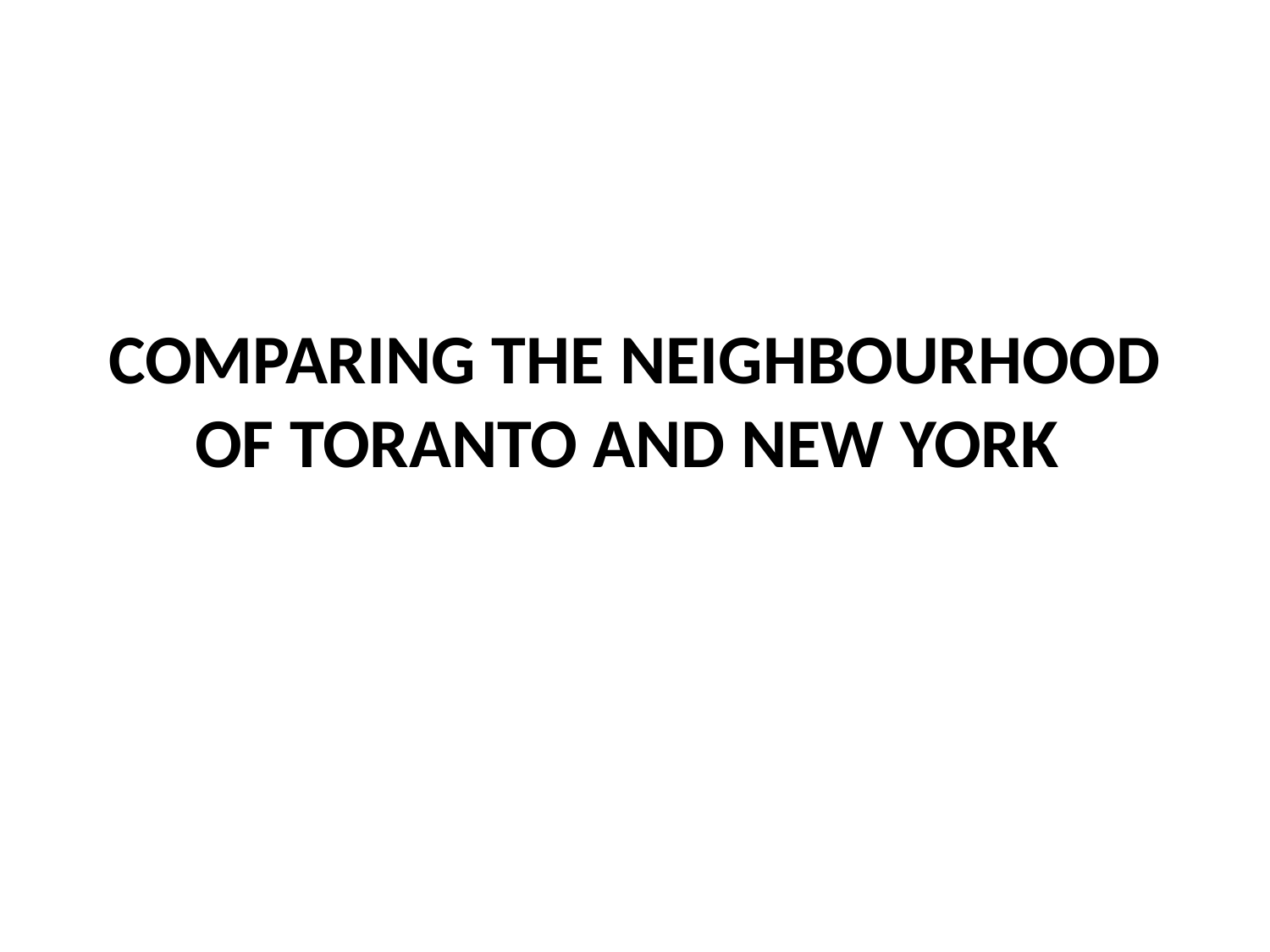

# COMPARING THE NEIGHBOURHOOD OF TORANTO AND NEW YORK